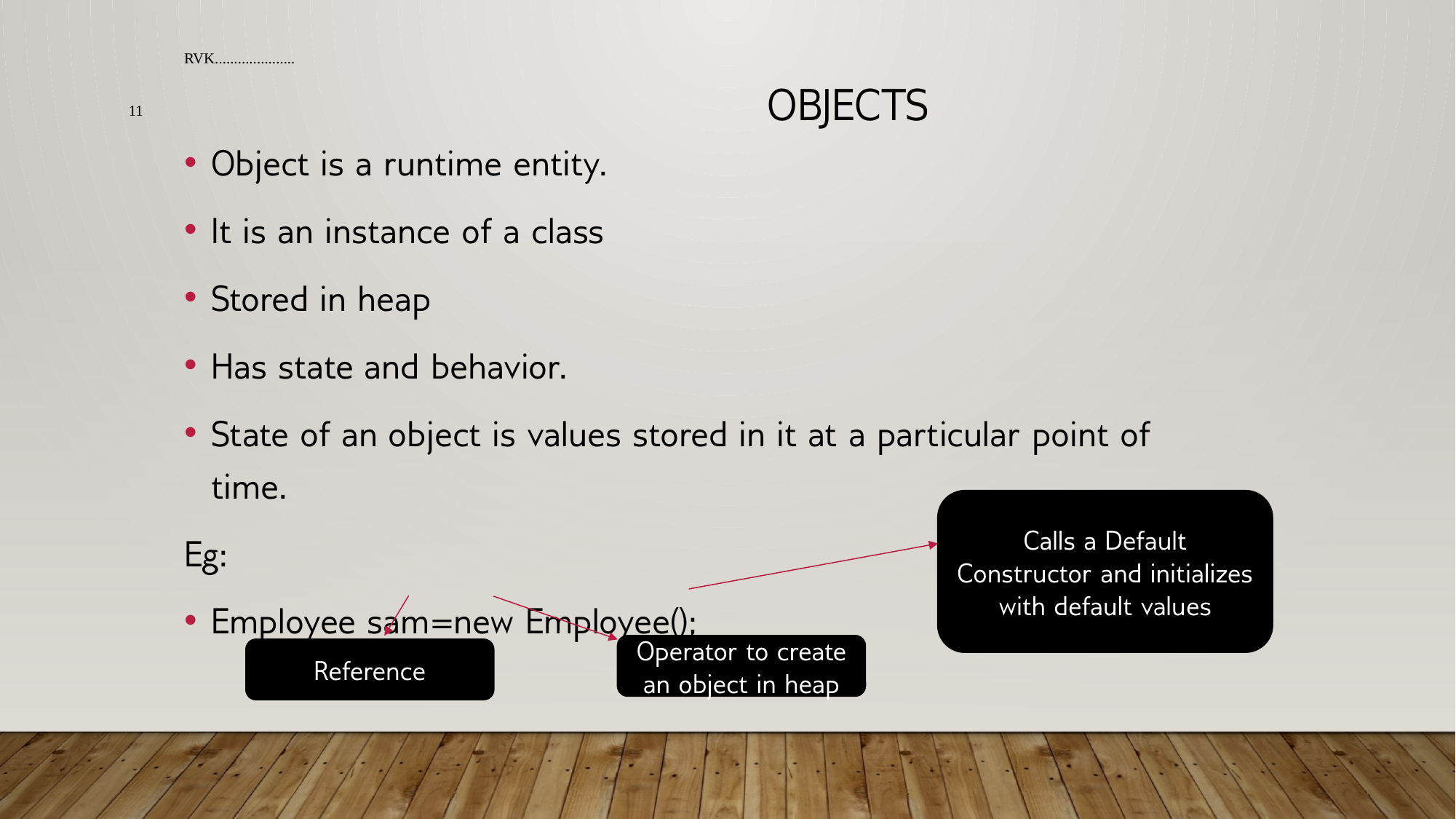

RVK.....................

Objects
11
Object is a runtime entity.
It is an instance of a class
Stored in heap
Has state and behavior.
State of an object is values stored in it at a particular point of time.
Eg:
Employee sam=new Employee();
Calls a Default Constructor and initializes with default values
Operator to create an object in heap
Reference